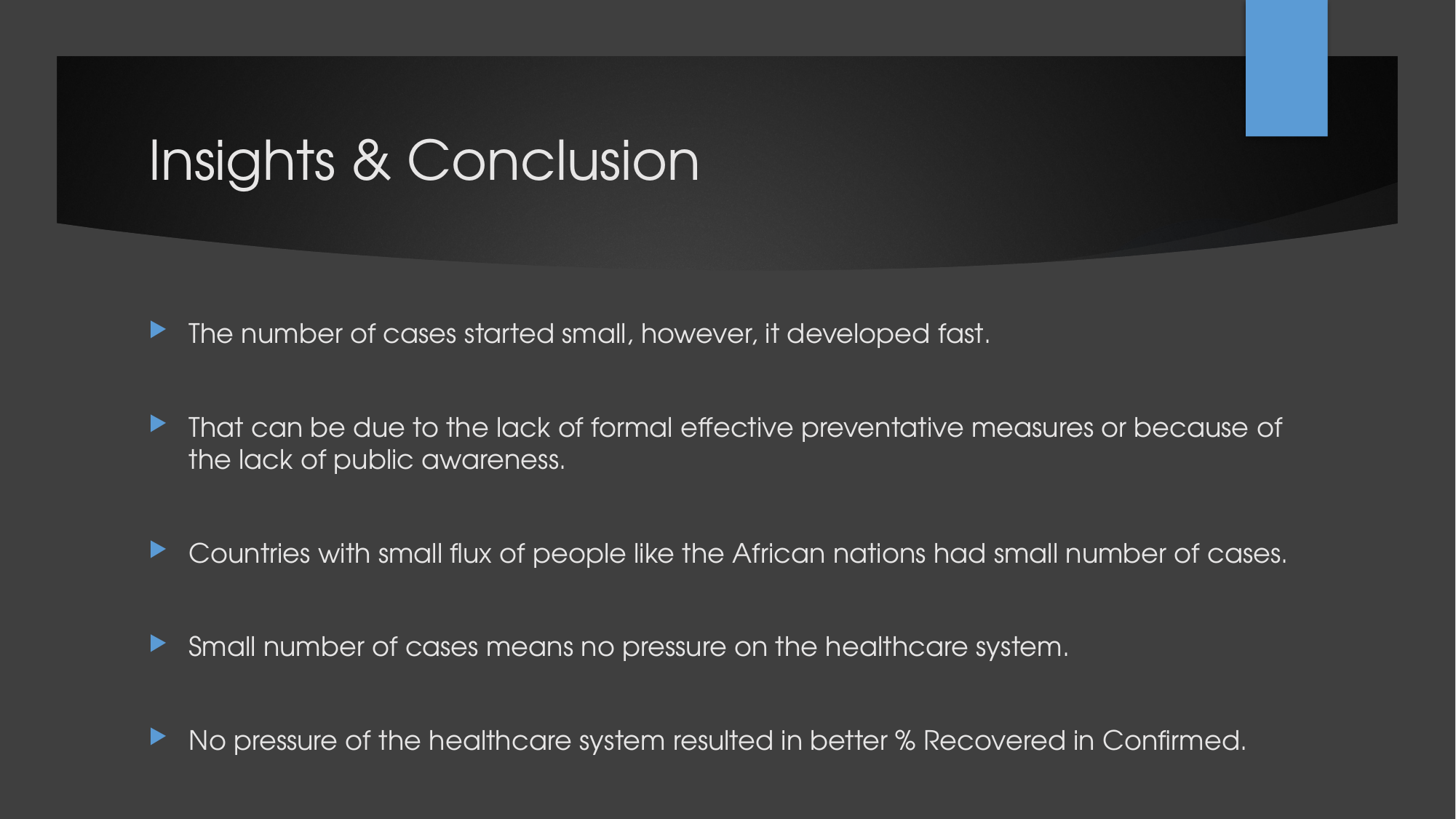

# Insights & Conclusion
The number of cases started small, however, it developed fast.

That can be due to the lack of formal effective preventative measures or because of the lack of public awareness.

Countries with small flux of people like the African nations had small number of cases.

Small number of cases means no pressure on the healthcare system.

No pressure of the healthcare system resulted in better % Recovered in Confirmed.